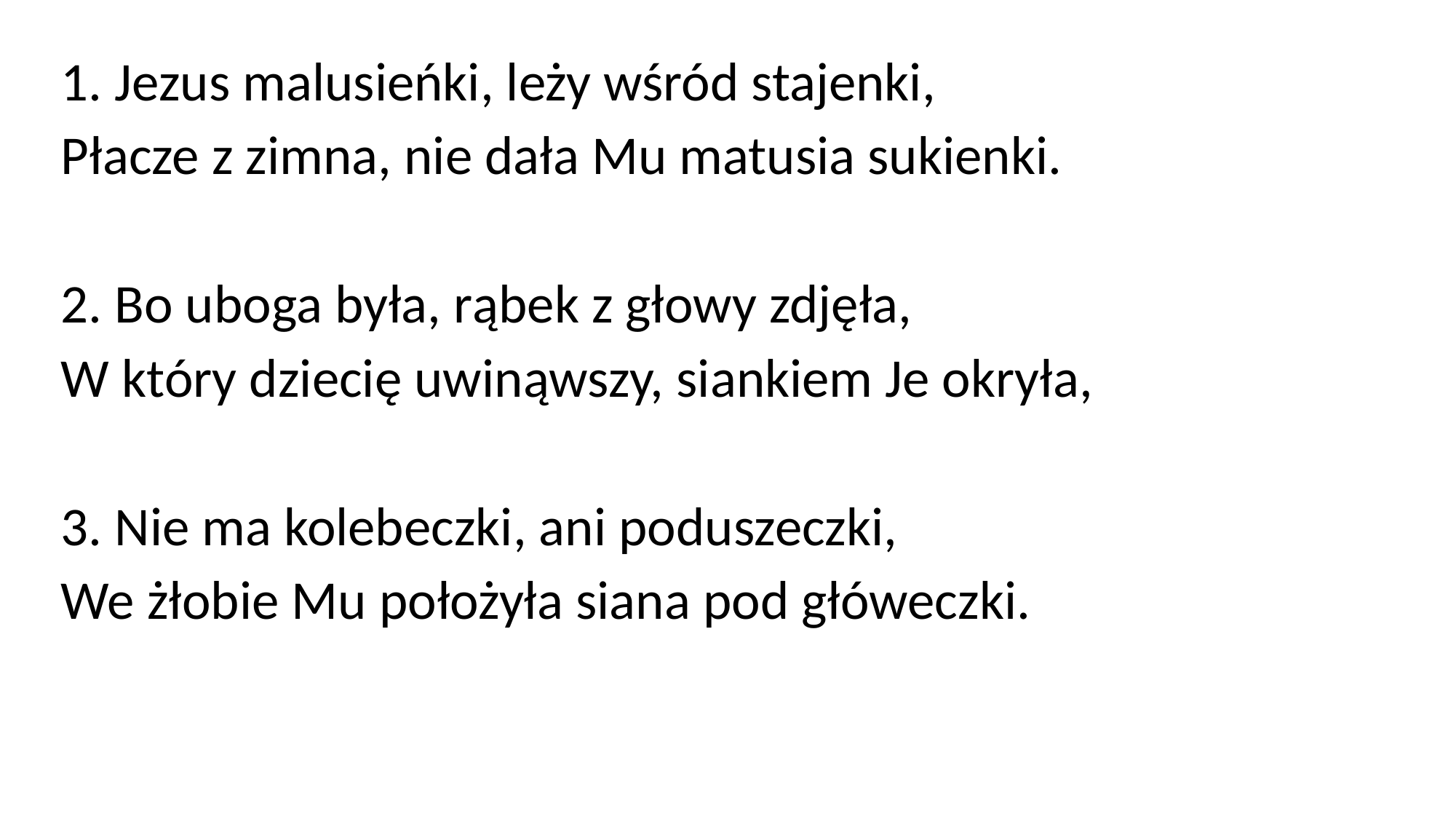

1. Jezus malusieńki, leży wśród stajenki,
Płacze z zimna, nie dała Mu matusia sukienki.

2. Bo uboga była, rąbek z głowy zdjęła,
W który dziecię uwinąwszy, siankiem Je okryła,

3. Nie ma kolebeczki, ani poduszeczki,
We żłobie Mu położyła siana pod główeczki.